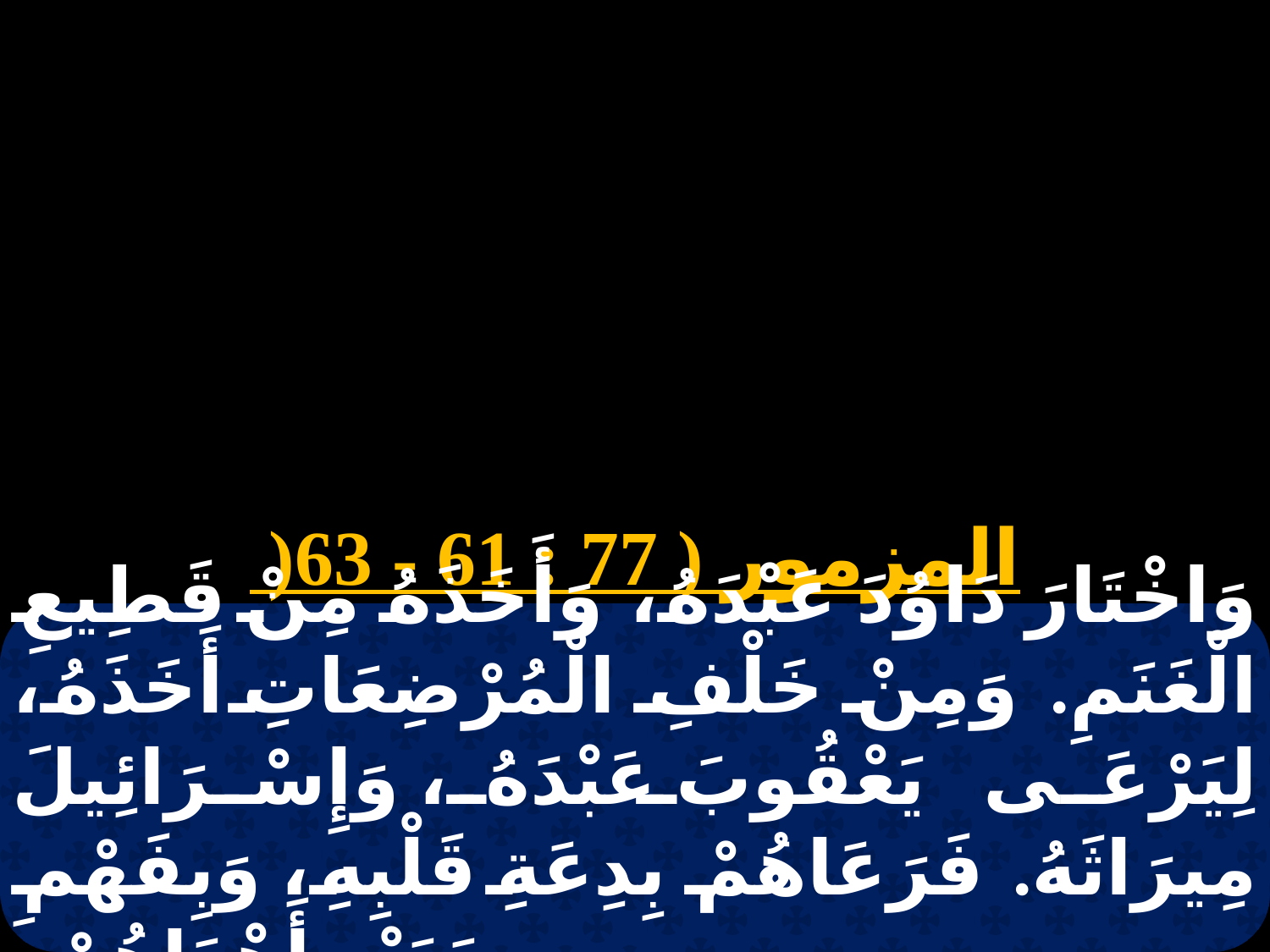

المزمور ( 77 : 61 - 63(
وَاخْتَارَ دَاوُدَ عَبْدَهُ، وَأَخَذَهُ مِنْ قَطِيعِ الْغَنَمِ. وَمِنْ خَلْفِ الْمُرْضِعَاتِ أَخَذَهُ، لِيَرْعَى يَعْقُوبَ عَبْدَهُ، وَإِسْرَائِيلَ مِيرَاثَهُ. فَرَعَاهُمْ بِدِعَةِ قَلْبِهِ، وَبِفَهْمِ يَدَيْهِ أَهْدَاهُمْ.